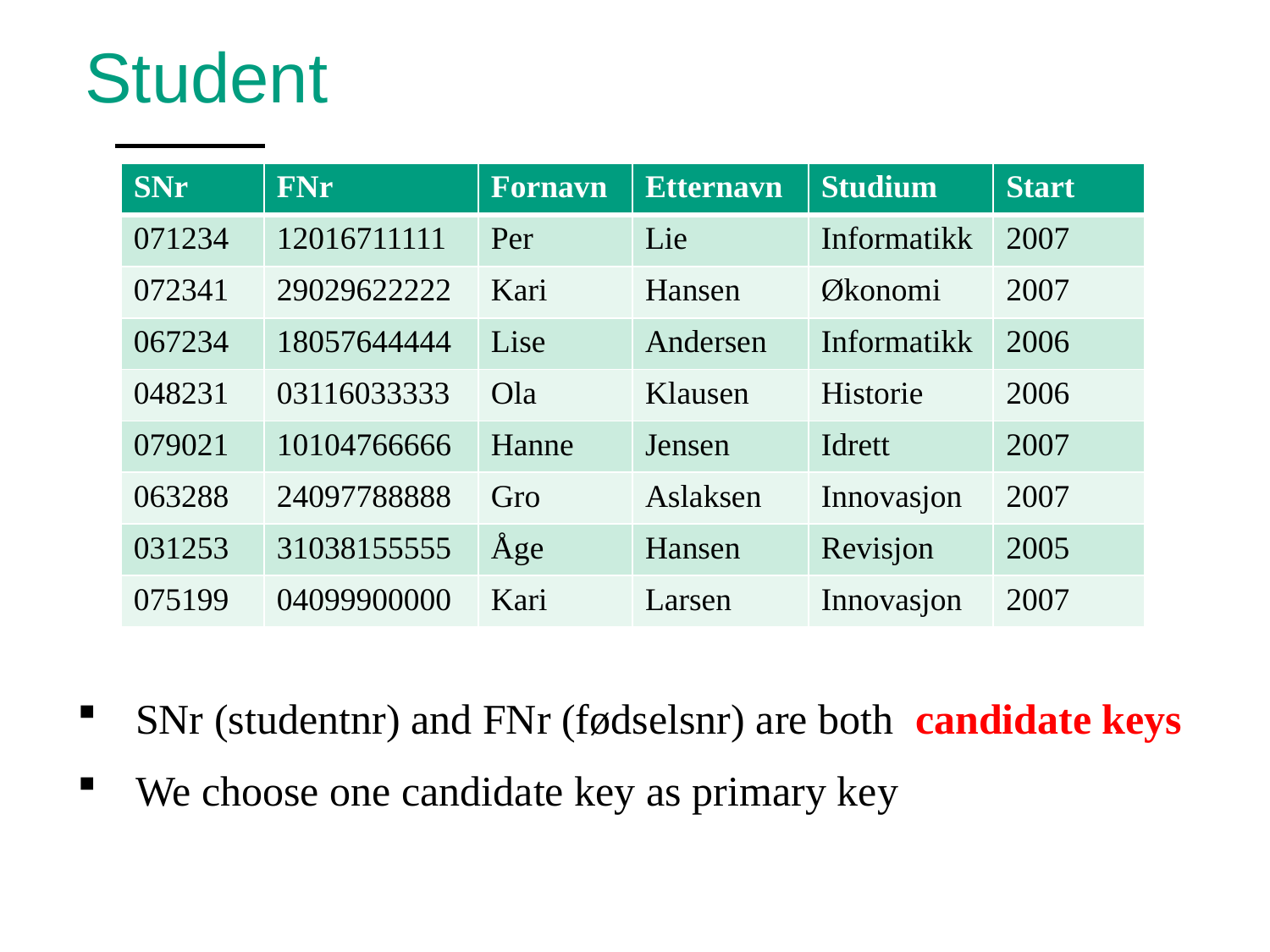

# Student
| SNr | FNr | Fornavn | Etternavn | Studium | Start |
| --- | --- | --- | --- | --- | --- |
| 071234 | 12016711111 | Per | Lie | Informatikk | 2007 |
| 072341 | 29029622222 | Kari | Hansen | Økonomi | 2007 |
| 067234 | 18057644444 | Lise | Andersen | Informatikk | 2006 |
| 048231 | 03116033333 | Ola | Klausen | Historie | 2006 |
| 079021 | 10104766666 | Hanne | Jensen | Idrett | 2007 |
| 063288 | 24097788888 | Gro | Aslaksen | Innovasjon | 2007 |
| 031253 | 31038155555 | Åge | Hansen | Revisjon | 2005 |
| 075199 | 04099900000 | Kari | Larsen | Innovasjon | 2007 |
 SNr (studentnr) and FNr (fødselsnr) are both  candidate keys
 We choose one candidate key as primary key